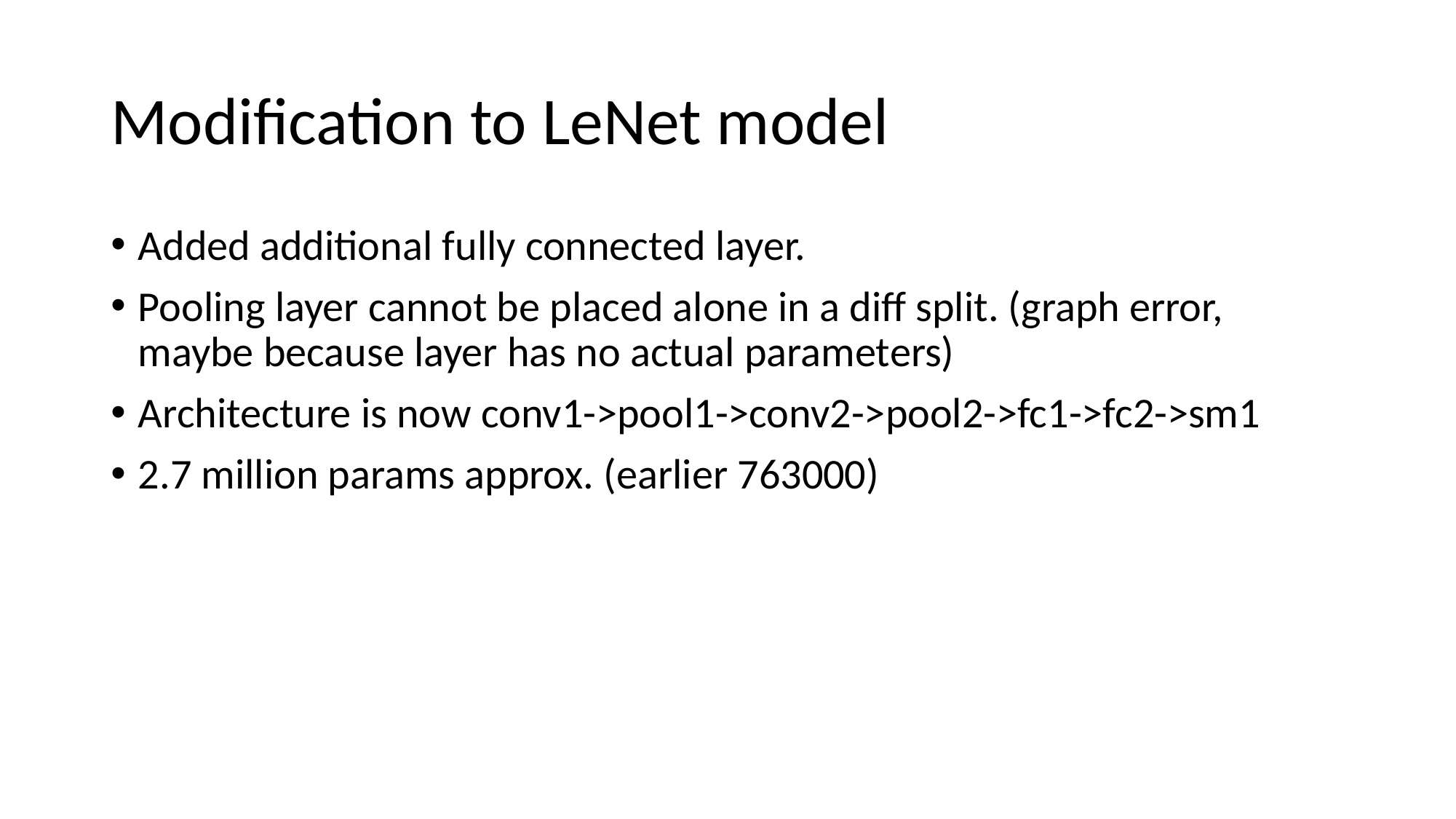

# Modification to LeNet model
Added additional fully connected layer.
Pooling layer cannot be placed alone in a diff split. (graph error, maybe because layer has no actual parameters)
Architecture is now conv1->pool1->conv2->pool2->fc1->fc2->sm1
2.7 million params approx. (earlier 763000)